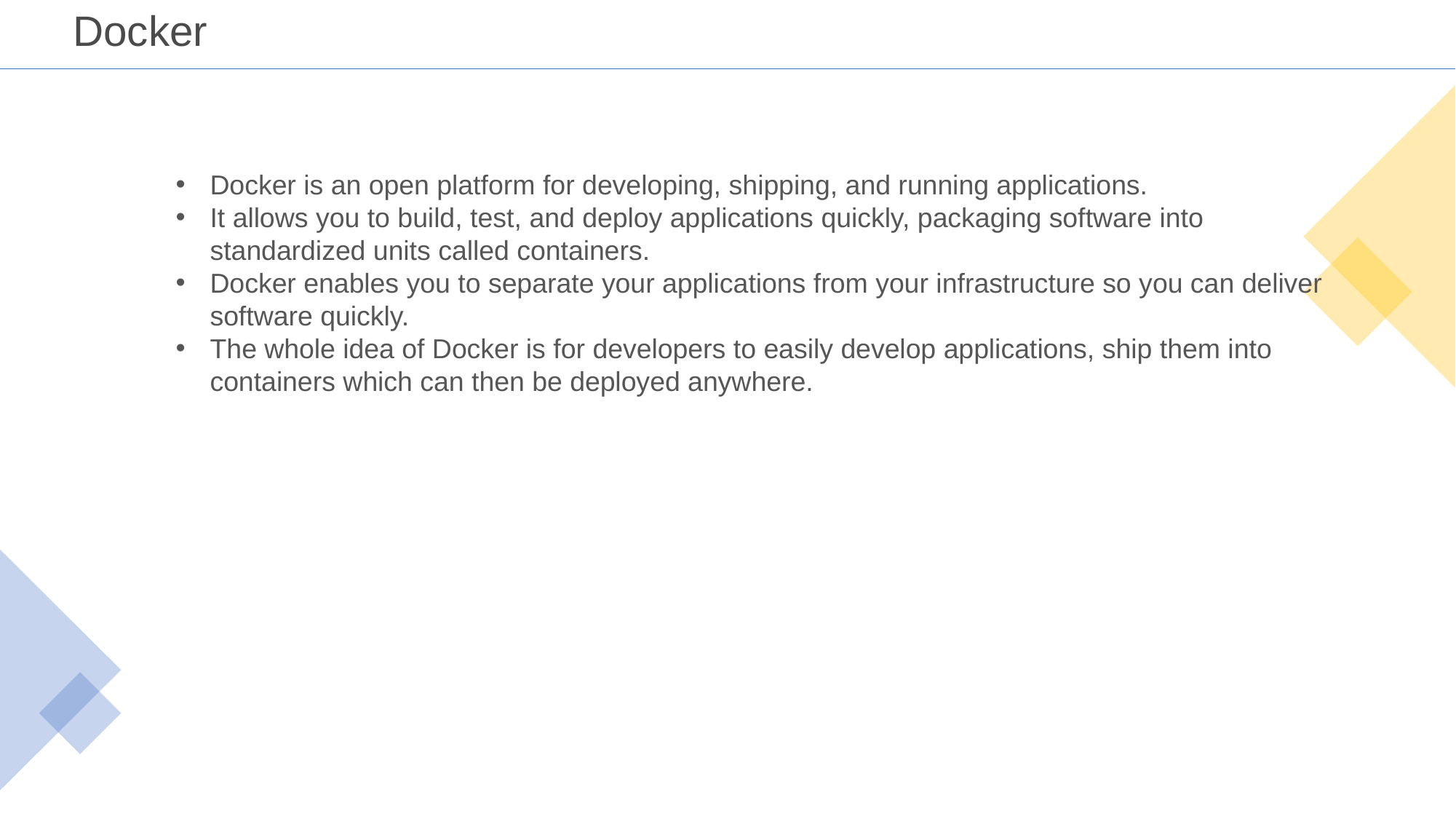

# Docker

Docker is an open platform for developing, shipping, and running applications.
It allows you to build, test, and deploy applications quickly, packaging software into standardized units called containers.
Docker enables you to separate your applications from your infrastructure so you can deliver software quickly.
The whole idea of Docker is for developers to easily develop applications, ship them into containers which can then be deployed anywhere.